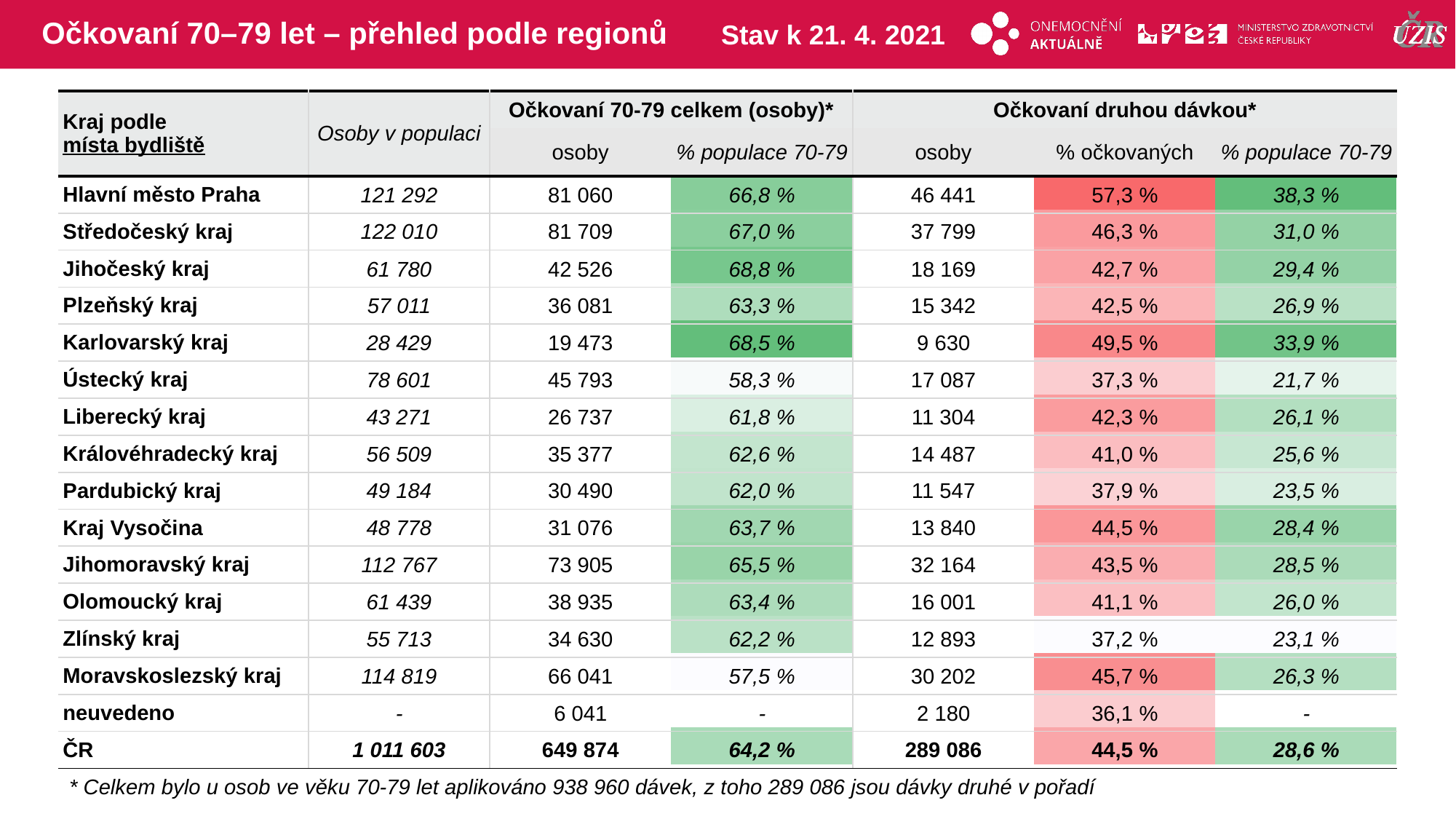

# Očkovaní 70–79 let – přehled podle regionů
Stav k 21. 4. 2021
| Kraj podle místa bydliště | Osoby v populaci | Očkovaní 70-79 celkem (osoby)\* |  | Očkovaní druhou dávkou\* |  |  |
| --- | --- | --- | --- | --- | --- | --- |
|  |  | osoby | % populace 70-79 | osoby | % očkovaných | % populace 70-79 |
| Hlavní město Praha | 121 292 | 81 060 | 66,8 % | 46 441 | 57,3 % | 38,3 % |
| Středočeský kraj | 122 010 | 81 709 | 67,0 % | 37 799 | 46,3 % | 31,0 % |
| Jihočeský kraj | 61 780 | 42 526 | 68,8 % | 18 169 | 42,7 % | 29,4 % |
| Plzeňský kraj | 57 011 | 36 081 | 63,3 % | 15 342 | 42,5 % | 26,9 % |
| Karlovarský kraj | 28 429 | 19 473 | 68,5 % | 9 630 | 49,5 % | 33,9 % |
| Ústecký kraj | 78 601 | 45 793 | 58,3 % | 17 087 | 37,3 % | 21,7 % |
| Liberecký kraj | 43 271 | 26 737 | 61,8 % | 11 304 | 42,3 % | 26,1 % |
| Královéhradecký kraj | 56 509 | 35 377 | 62,6 % | 14 487 | 41,0 % | 25,6 % |
| Pardubický kraj | 49 184 | 30 490 | 62,0 % | 11 547 | 37,9 % | 23,5 % |
| Kraj Vysočina | 48 778 | 31 076 | 63,7 % | 13 840 | 44,5 % | 28,4 % |
| Jihomoravský kraj | 112 767 | 73 905 | 65,5 % | 32 164 | 43,5 % | 28,5 % |
| Olomoucký kraj | 61 439 | 38 935 | 63,4 % | 16 001 | 41,1 % | 26,0 % |
| Zlínský kraj | 55 713 | 34 630 | 62,2 % | 12 893 | 37,2 % | 23,1 % |
| Moravskoslezský kraj | 114 819 | 66 041 | 57,5 % | 30 202 | 45,7 % | 26,3 % |
| neuvedeno | - | 6 041 | - | 2 180 | 36,1 % | - |
| ČR | 1 011 603 | 649 874 | 64,2 % | 289 086 | 44,5 % | 28,6 % |
|  |  |  |  |  |  |
| --- | --- | --- | --- | --- | --- |
|  |  |  |  |  |  |
|  |  |  |  |  |  |
|  |  |  |  |  |  |
|  |  |  |  |  |  |
|  |  |  |  |  |  |
|  |  |  |  |  |  |
|  |  |  |  |  |  |
|  |  |  |  |  |  |
|  |  |  |  |  |  |
|  |  |  |  |  |  |
|  |  |  |  |  |  |
|  |  |  |  |  |  |
|  |  |  |  |  |  |
|  |  |  |  |  |  |
|  |  |  |  |  |  |
* Celkem bylo u osob ve věku 70-79 let aplikováno 938 960 dávek, z toho 289 086 jsou dávky druhé v pořadí